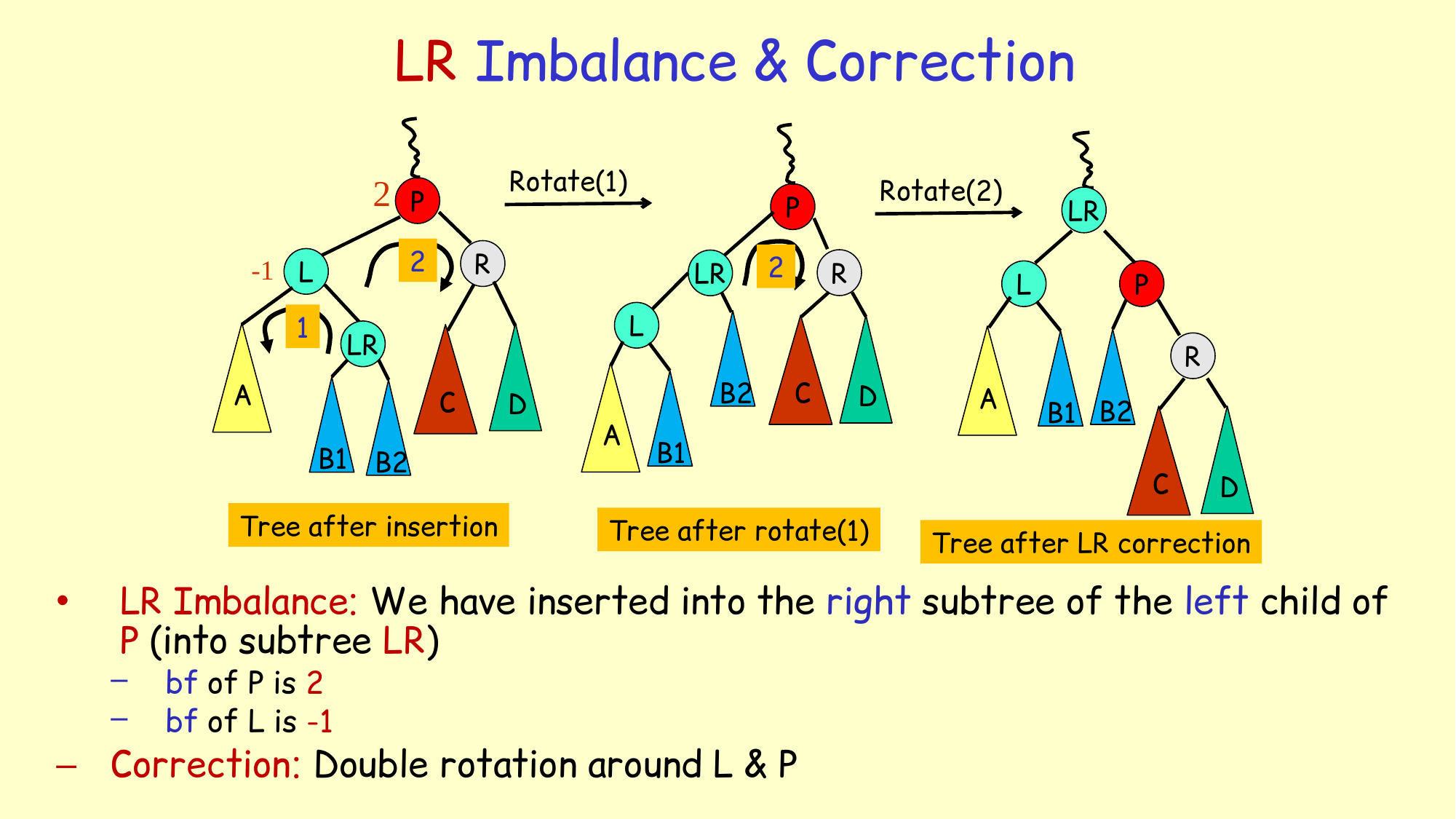

# LR Imbalance & Correction

P

2
R
LR

L

B2

C

D

A

B1
Tree after rotate(1)

LR

P
L

A

B2

B1
R

C

D
Tree after LR correction
Rotate(1)
2
Rotate(2)
P

2

R
-1
L

1

LR

A

D

C

B1

B2
Tree after insertion
LR Imbalance: We have inserted into the right subtree of the left child of P (into subtree LR)
bf of P is 2
bf of L is -1
Correction: Double rotation around L & P